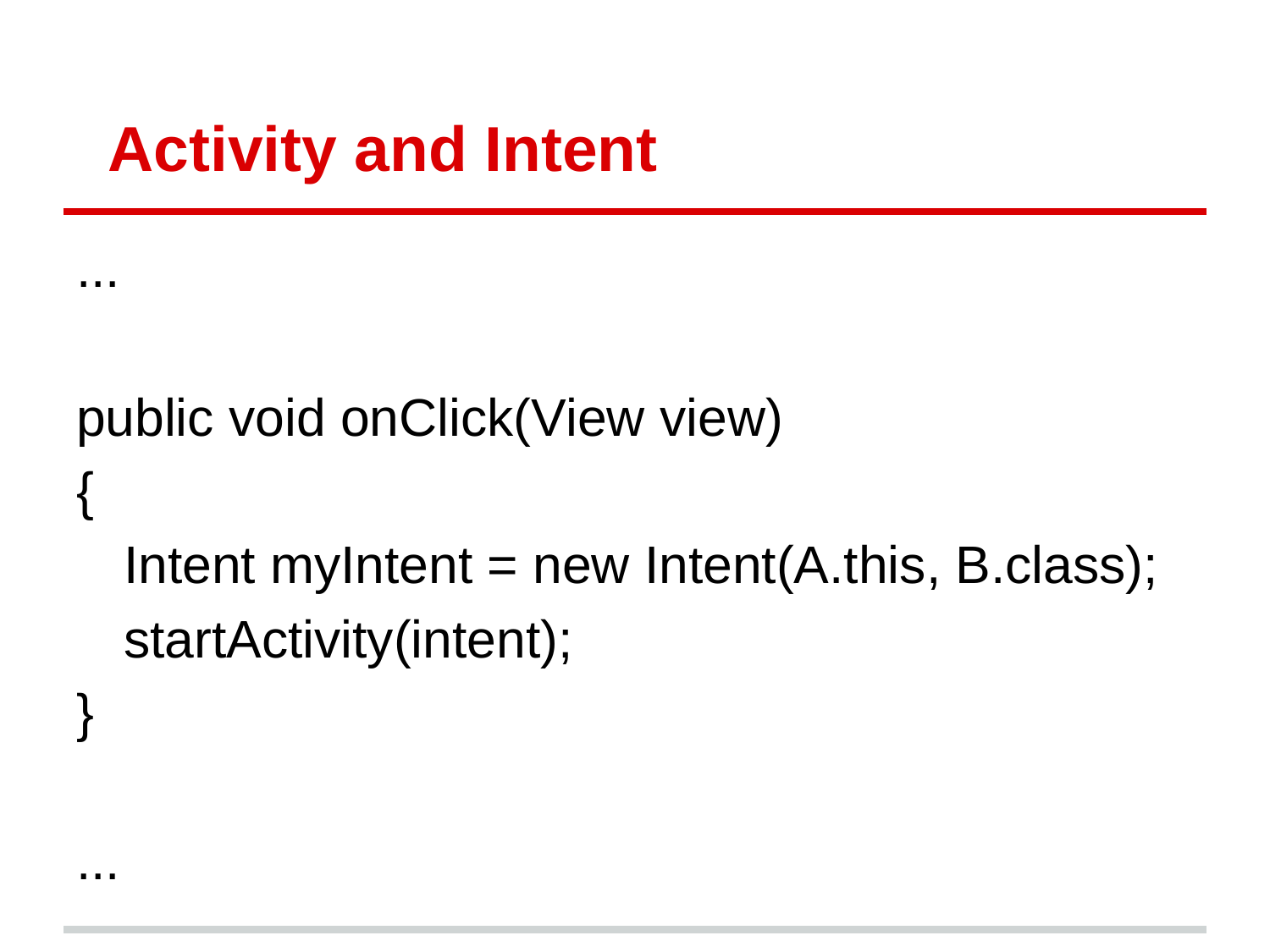

# Activity and Intent
...

public void onClick(View view)
{
	Intent myIntent = new Intent(A.this, B.class);
	startActivity(intent);
}

...